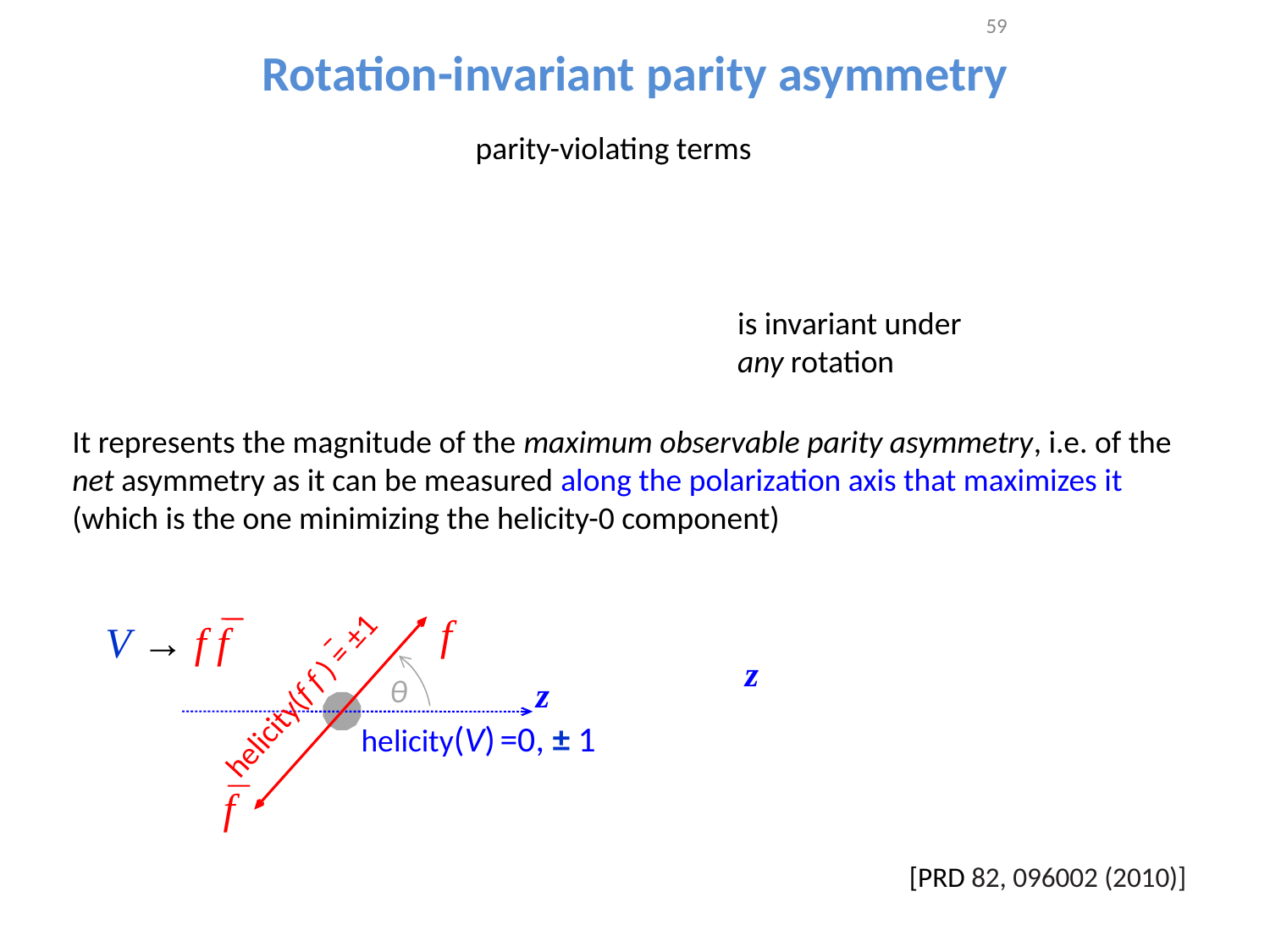

59
Rotation-invariant parity asymmetry
parity-violating terms
is invariant under
any rotation
It represents the magnitude of the maximum observable parity asymmetry, i.e. of the net asymmetry as it can be measured along the polarization axis that maximizes it
(which is the one minimizing the helicity-0 component)
f
V → f f

helicity(f f ) = ±1
z
z
θ

helicity(V) =0, ± 1

f

[PRD 82, 096002 (2010)]